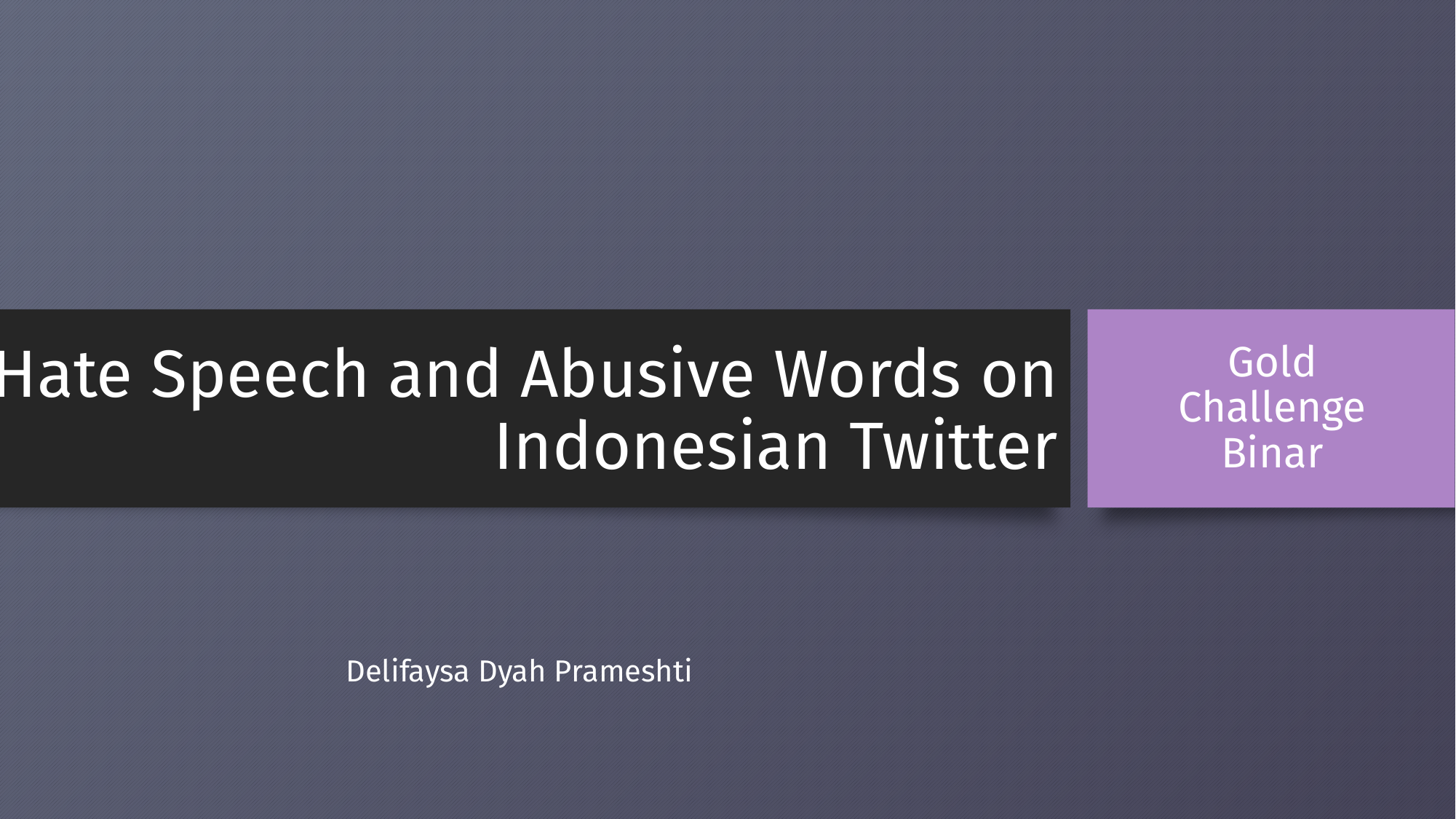

# Hate Speech and Abusive Words on Indonesian Twitter
Gold Challenge Binar
Delifaysa Dyah Prameshti